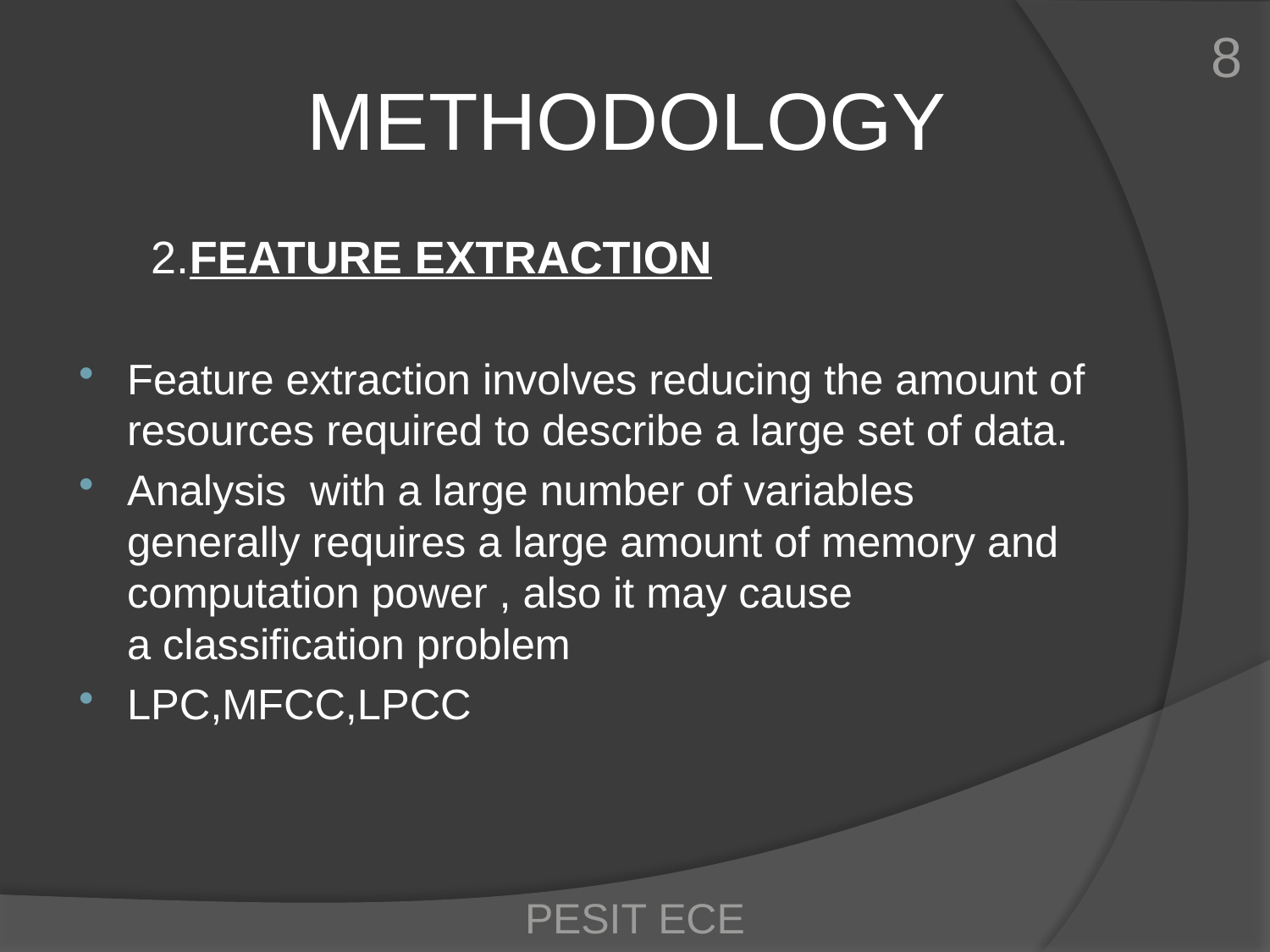

# METHODOLOGY
8
      2.FEATURE EXTRACTION

Feature extraction involves reducing the amount of resources required to describe a large set of data.
Analysis  with a large number of variables generally requires a large amount of memory and computation power , also it may cause a classification problem
LPC,MFCC,LPCC

PESIT ECE